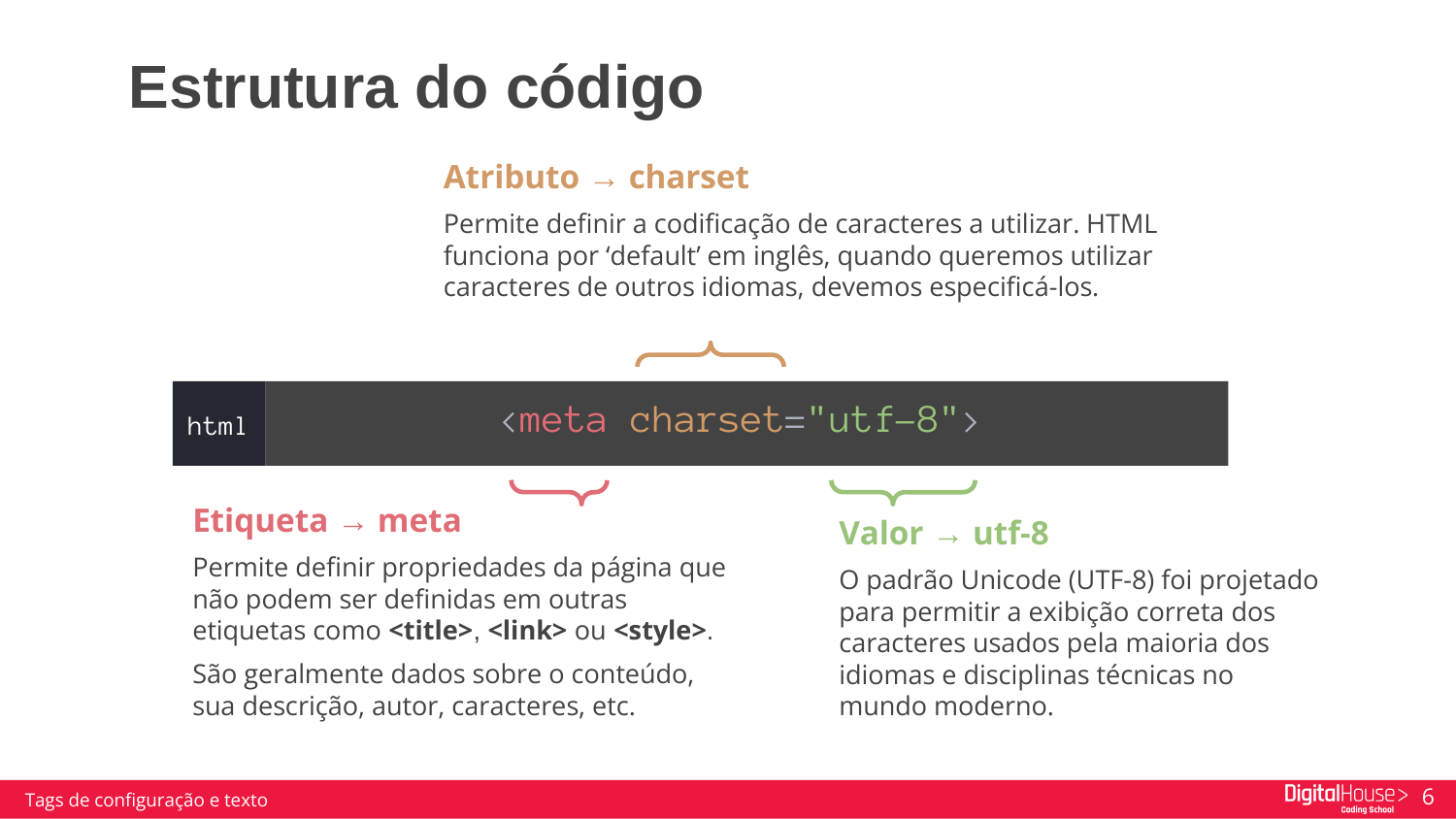

Estrutura do código
Atributo → charset
Permite definir a codificação de caracteres a utilizar. HTML funciona por ‘default’ em inglês, quando queremos utilizar caracteres de outros idiomas, devemos especificá-los.

<meta charset="utf-8">
html

Etiqueta → meta
Permite definir propriedades da página que não podem ser definidas em outras etiquetas como <title>, <link> ou <style>.
São geralmente dados sobre o conteúdo, sua descrição, autor, caracteres, etc.
Valor → utf-8
O padrão Unicode (UTF-8) foi projetado para permitir a exibição correta dos caracteres usados pela maioria dos idiomas e disciplinas técnicas no mundo moderno.